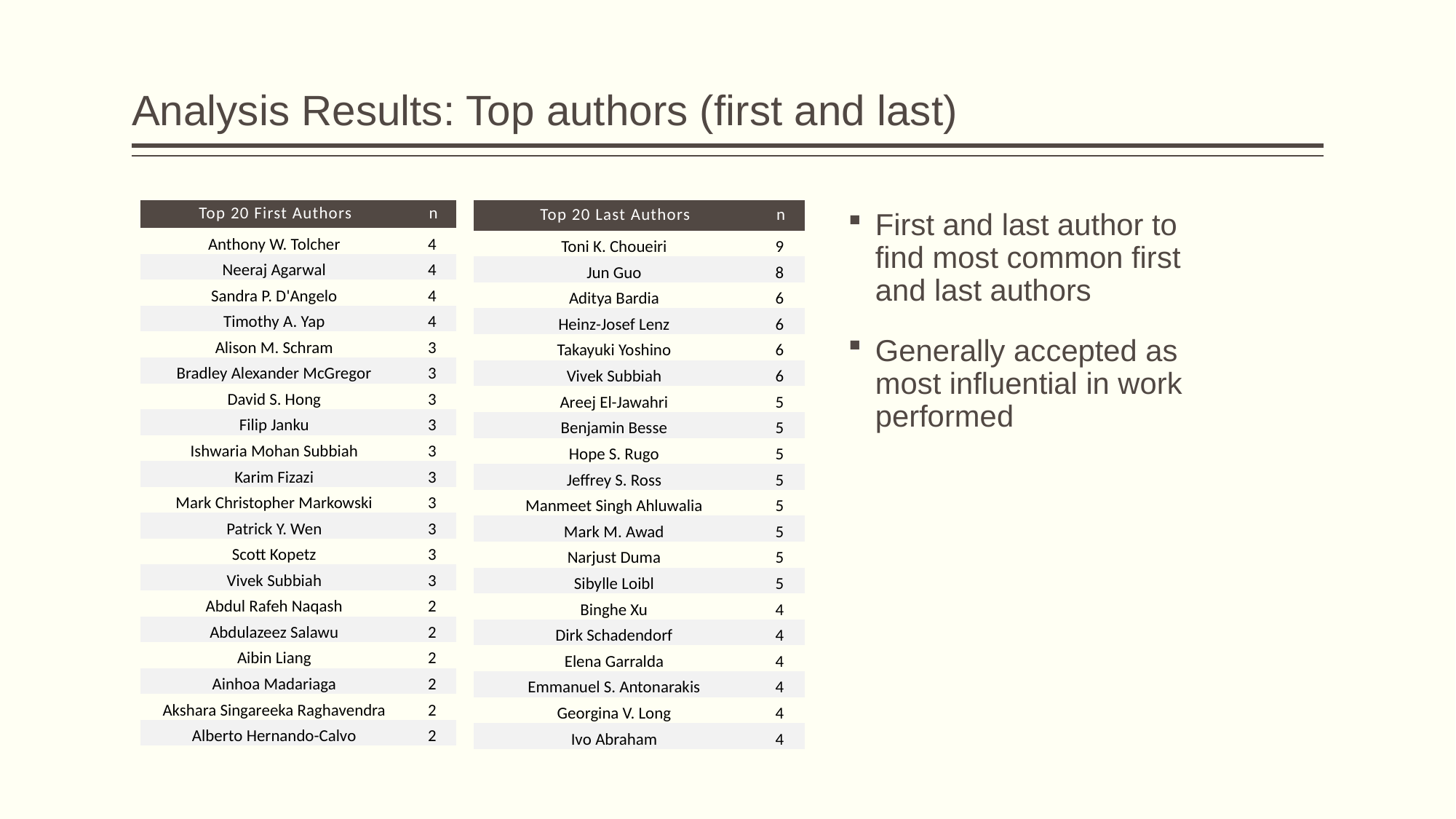

# Analysis Results: Top authors (first and last)
| Top 20 First Authors | n |
| --- | --- |
| Anthony W. Tolcher | 4 |
| Neeraj Agarwal | 4 |
| Sandra P. D'Angelo | 4 |
| Timothy A. Yap | 4 |
| Alison M. Schram | 3 |
| Bradley Alexander McGregor | 3 |
| David S. Hong | 3 |
| Filip Janku | 3 |
| Ishwaria Mohan Subbiah | 3 |
| Karim Fizazi | 3 |
| Mark Christopher Markowski | 3 |
| Patrick Y. Wen | 3 |
| Scott Kopetz | 3 |
| Vivek Subbiah | 3 |
| Abdul Rafeh Naqash | 2 |
| Abdulazeez Salawu | 2 |
| Aibin Liang | 2 |
| Ainhoa Madariaga | 2 |
| Akshara Singareeka Raghavendra | 2 |
| Alberto Hernando-Calvo | 2 |
| Top 20 Last Authors | n |
| --- | --- |
| Toni K. Choueiri | 9 |
| Jun Guo | 8 |
| Aditya Bardia | 6 |
| Heinz-Josef Lenz | 6 |
| Takayuki Yoshino | 6 |
| Vivek Subbiah | 6 |
| Areej El-Jawahri | 5 |
| Benjamin Besse | 5 |
| Hope S. Rugo | 5 |
| Jeffrey S. Ross | 5 |
| Manmeet Singh Ahluwalia | 5 |
| Mark M. Awad | 5 |
| Narjust Duma | 5 |
| Sibylle Loibl | 5 |
| Binghe Xu | 4 |
| Dirk Schadendorf | 4 |
| Elena Garralda | 4 |
| Emmanuel S. Antonarakis | 4 |
| Georgina V. Long | 4 |
| Ivo Abraham | 4 |
First and last author to find most common first and last authors
Generally accepted as most influential in work performed